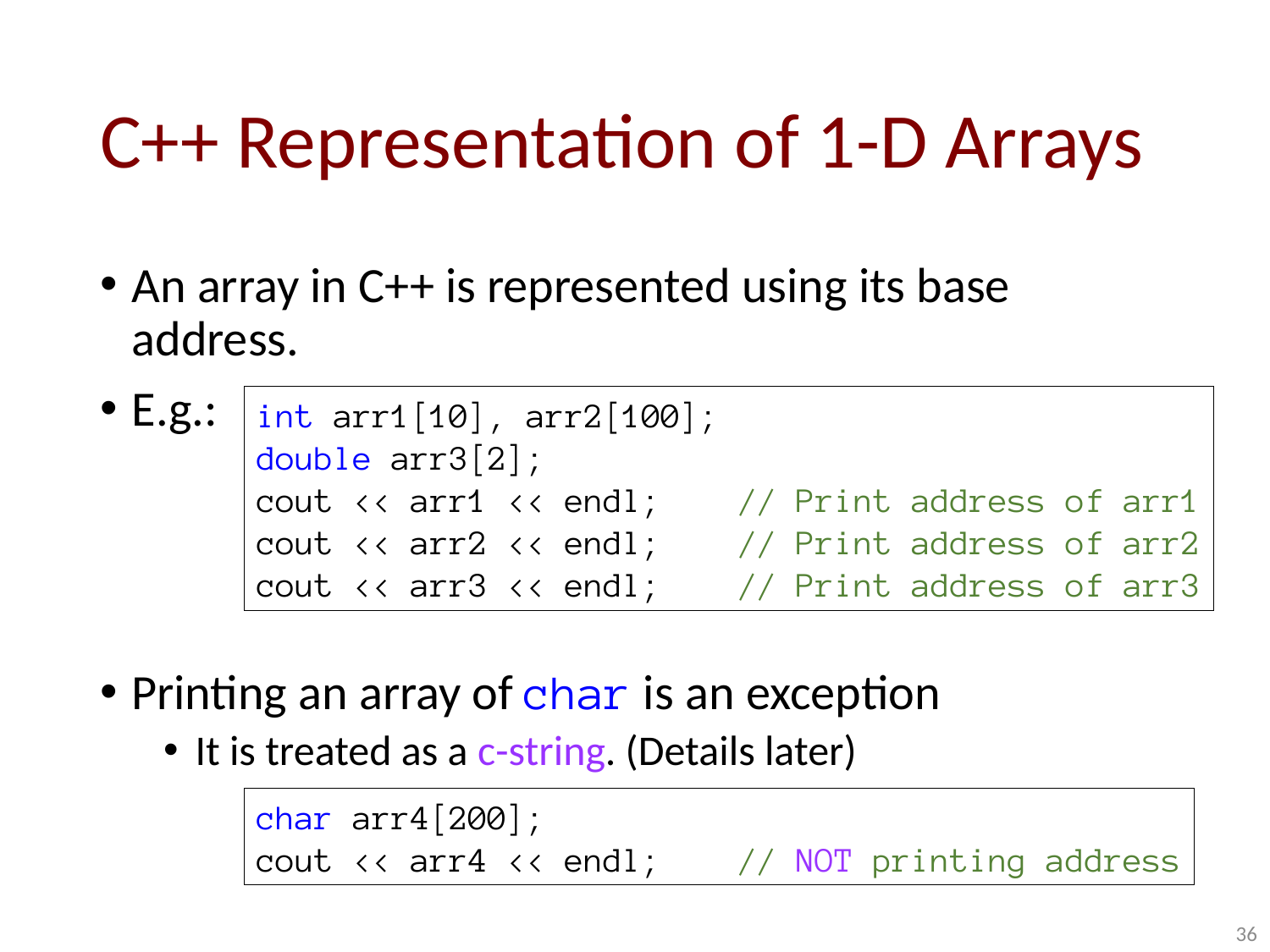

# C++ Representation of 1-D Arrays
An array in C++ is represented using its base address.
E.g.:

Printing an array of char is an exception
It is treated as a c-string. (Details later)
int arr1[10], arr2[100];
double arr3[2];
cout << arr1 << endl;    // Print address of arr1
cout << arr2 << endl;    // Print address of arr2
cout << arr3 << endl;    // Print address of arr3
char arr4[200];
cout << arr4 << endl;    // NOT printing address
36